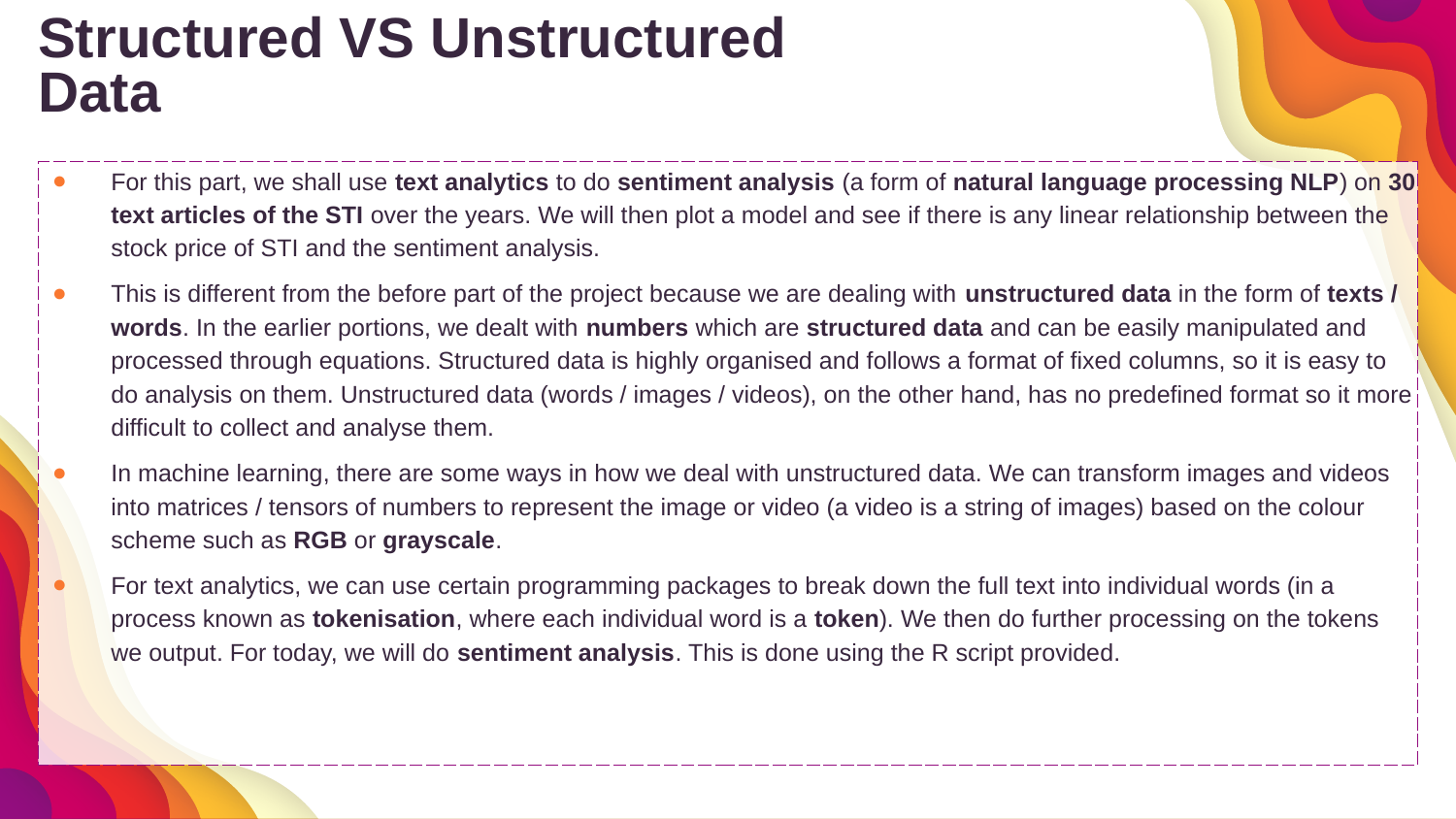

Structured VS Unstructured Data
For this part, we shall use text analytics to do sentiment analysis (a form of natural language processing NLP) on 30 text articles of the STI over the years. We will then plot a model and see if there is any linear relationship between the stock price of STI and the sentiment analysis.
This is different from the before part of the project because we are dealing with unstructured data in the form of texts / words. In the earlier portions, we dealt with numbers which are structured data and can be easily manipulated and processed through equations. Structured data is highly organised and follows a format of fixed columns, so it is easy to do analysis on them. Unstructured data (words / images / videos), on the other hand, has no predefined format so it more difficult to collect and analyse them.
In machine learning, there are some ways in how we deal with unstructured data. We can transform images and videos into matrices / tensors of numbers to represent the image or video (a video is a string of images) based on the colour scheme such as RGB or grayscale.
For text analytics, we can use certain programming packages to break down the full text into individual words (in a process known as tokenisation, where each individual word is a token). We then do further processing on the tokens we output. For today, we will do sentiment analysis. This is done using the R script provided.